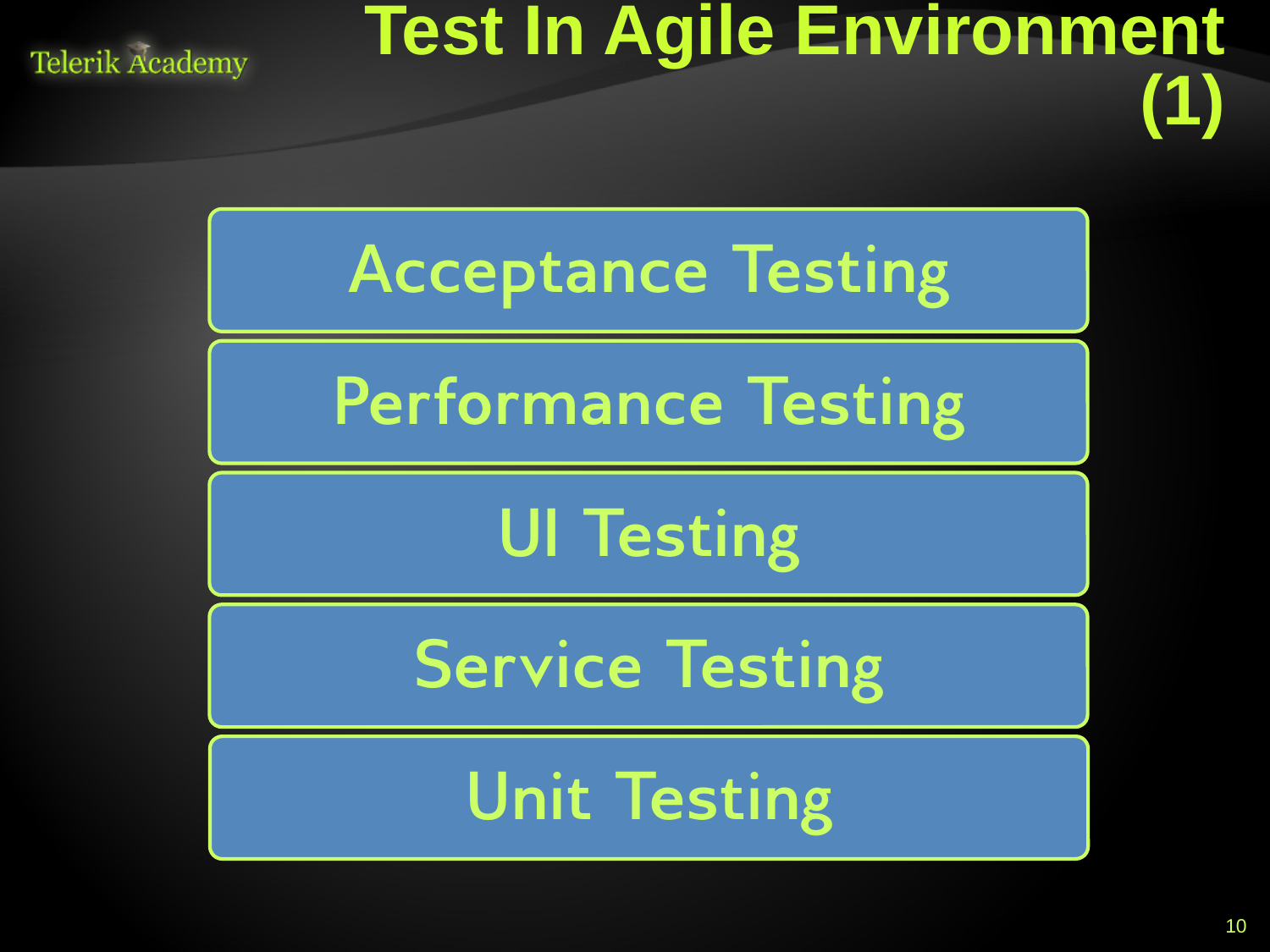

# Test In Agile Environment (1)
Acceptance Testing
Performance Testing
UI Testing
Service Testing
Unit Testing
10